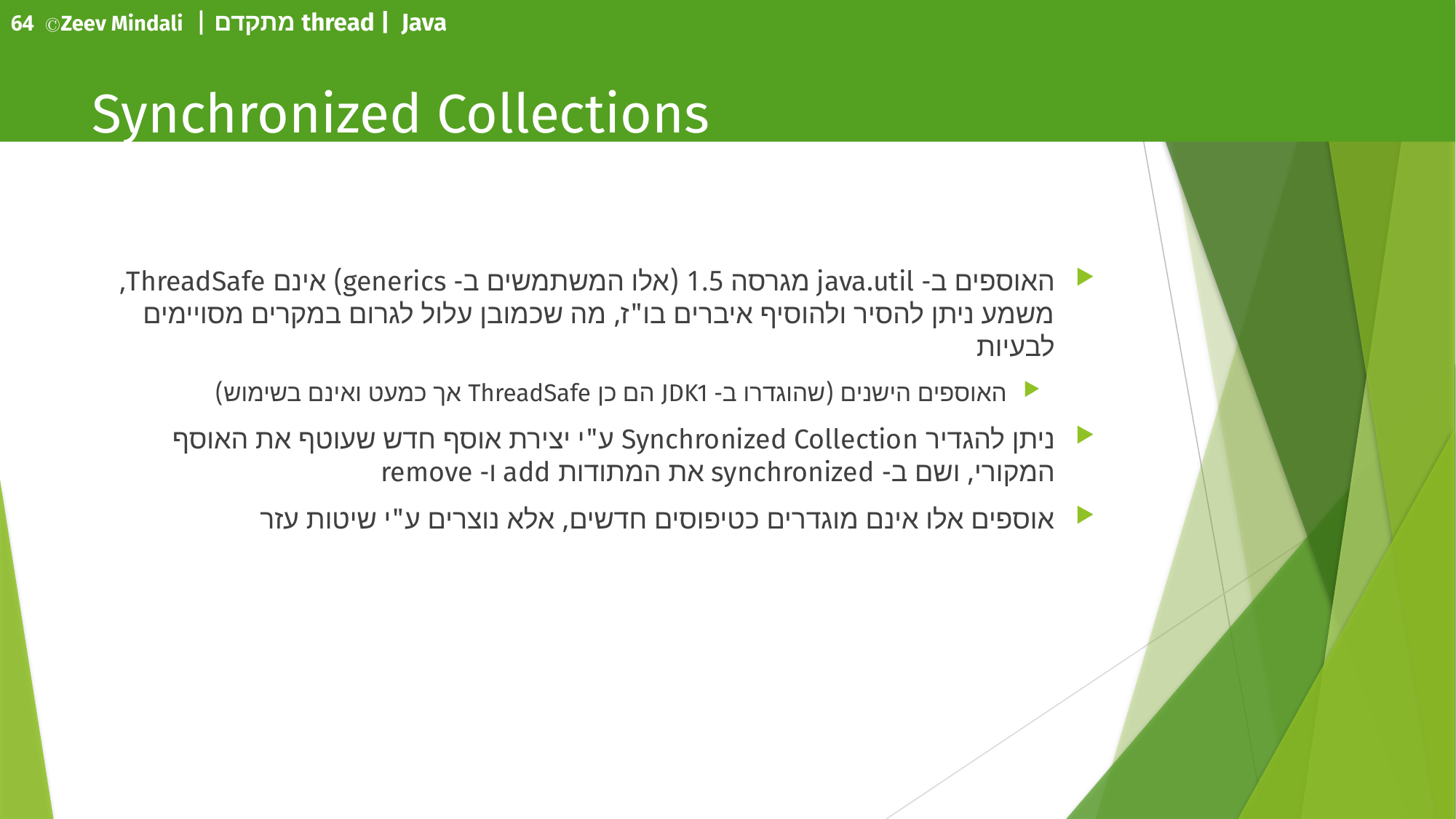

# Synchronized Collections
האוספים ב- java.util מגרסה 1.5 (אלו המשתמשים ב- generics) אינם ThreadSafe, משמע ניתן להסיר ולהוסיף איברים בו"ז, מה שכמובן עלול לגרום במקרים מסויימים לבעיות
האוספים הישנים (שהוגדרו ב- JDK1 הם כן ThreadSafe אך כמעט ואינם בשימוש)
ניתן להגדיר Synchronized Collection ע"י יצירת אוסף חדש שעוטף את האוסף המקורי, ושם ב- synchronized את המתודות add ו- remove
אוספים אלו אינם מוגדרים כטיפוסים חדשים, אלא נוצרים ע"י שיטות עזר